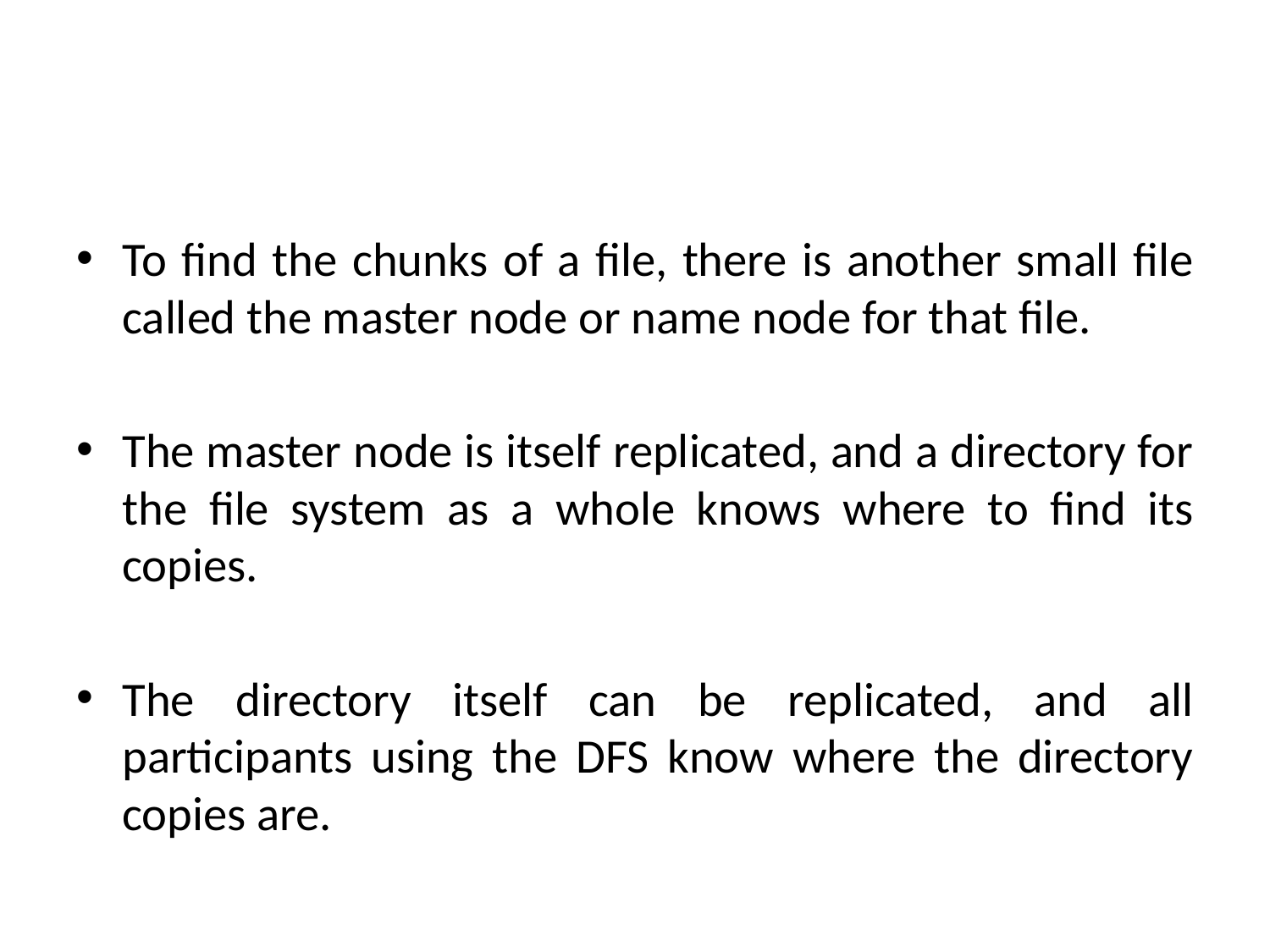

#
To find the chunks of a file, there is another small file called the master node or name node for that file.

The master node is itself replicated, and a directory for the file system as a whole knows where to find its copies.

The directory itself can be replicated, and all participants using the DFS know where the directory copies are.